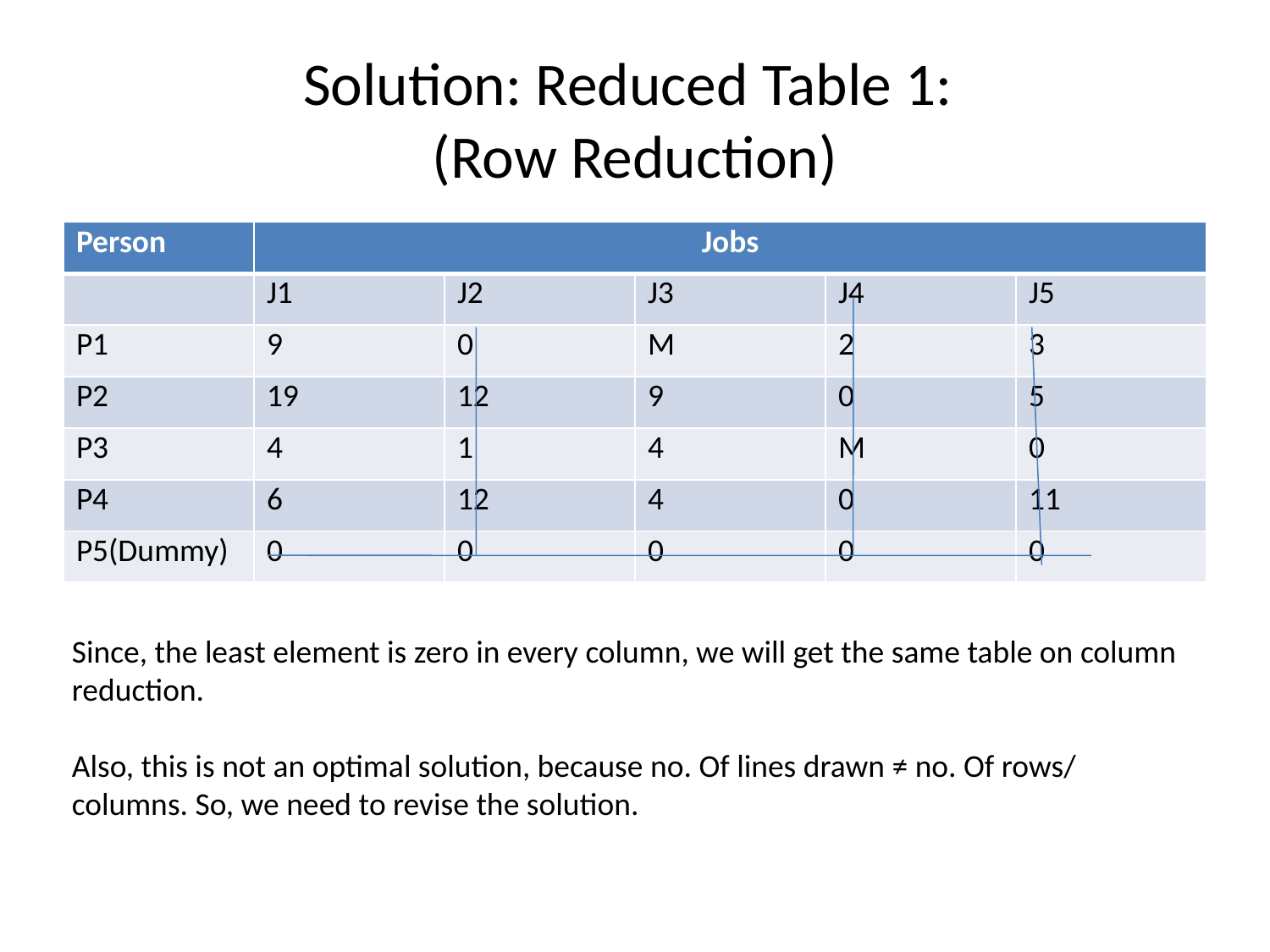

# Solution: Reduced Table 1: (Row Reduction)
| Person | Jobs |  |  |  |  |
| --- | --- | --- | --- | --- | --- |
|  | J1 | J2 | J3 | J4 | J5 |
| P1 | 9 | 0 | M | 2 | 3 |
| P2 | 19 | 12 | 9 | 0 | 5 |
| P3 | 4 | 1 | 4 | M | 0 |
| P4 | 6 | 12 | 4 | 0 | 11 |
| P5(Dummy) | 0 | 0 | 0 | 0 | 0 |
Since, the least element is zero in every column, we will get the same table on column reduction.

Also, this is not an optimal solution, because no. Of lines drawn ≠ no. Of rows/ columns. So, we need to revise the solution.